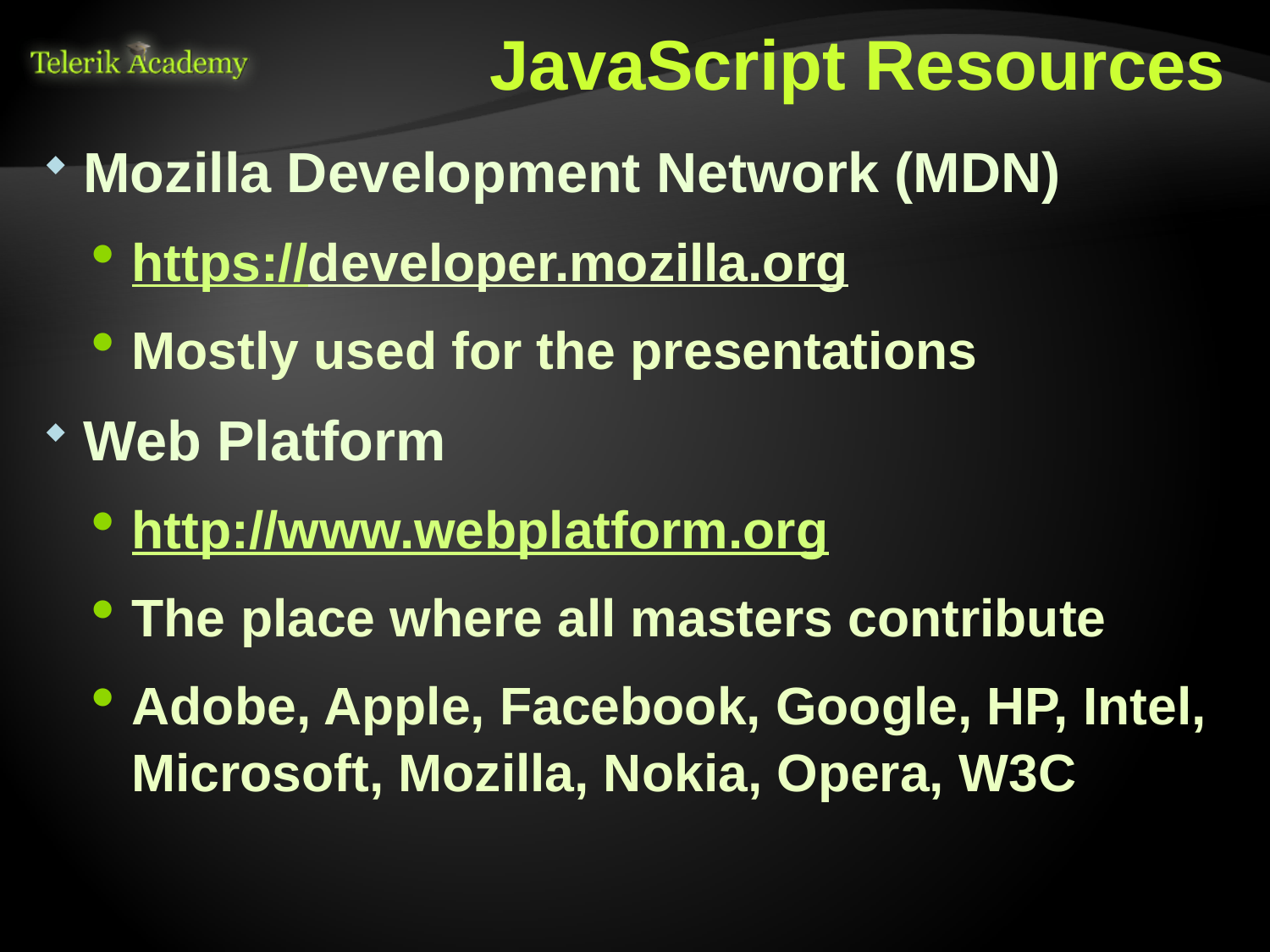

# JavaScript Resources
Mozilla Development Network (MDN)
https://developer.mozilla.org
Mostly used for the presentations
Web Platform
http://www.webplatform.org
The place where all masters contribute
Adobe, Apple, Facebook, Google, HP, Intel, Microsoft, Mozilla, Nokia, Opera, W3C